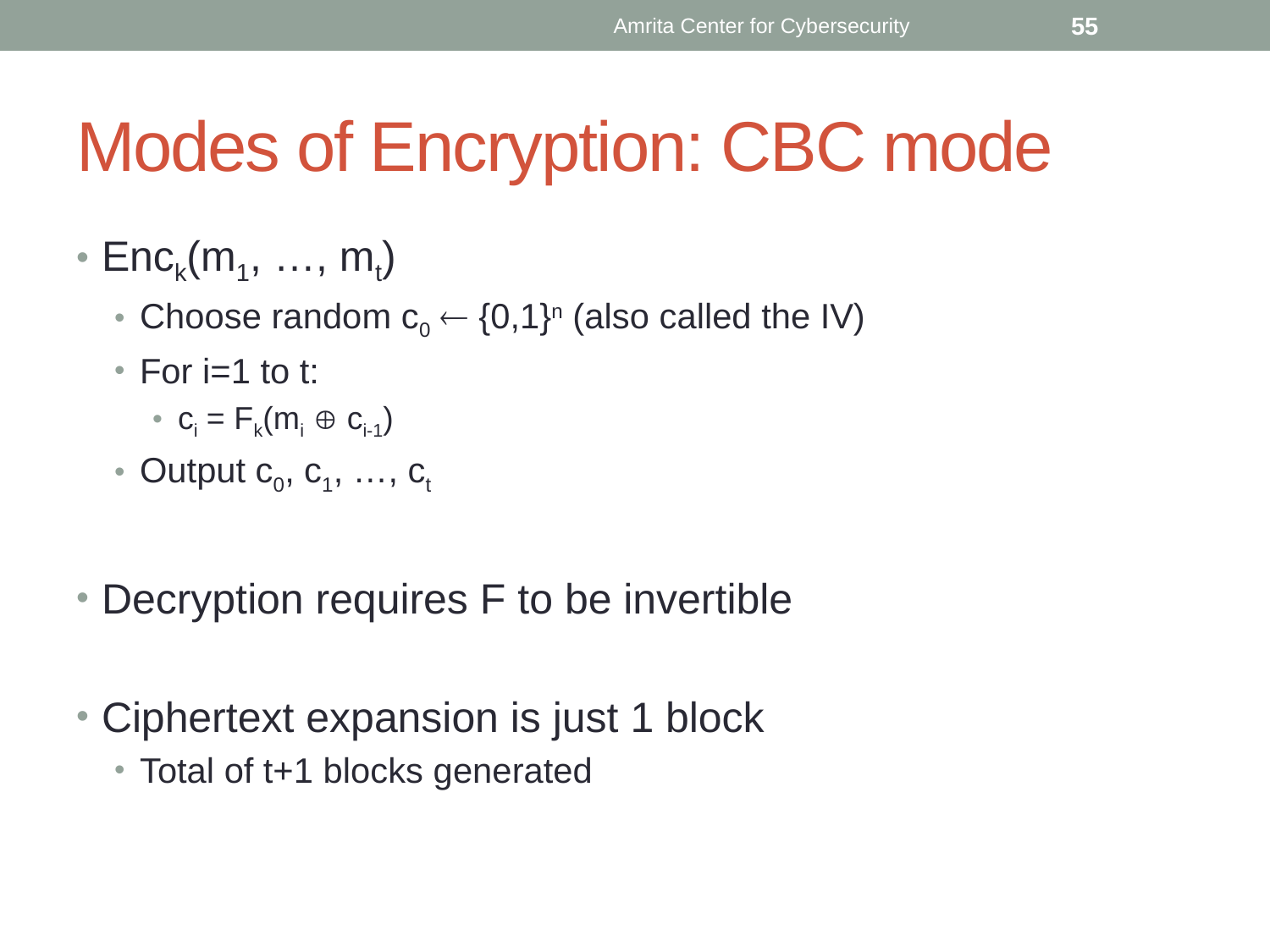

Amrita Center for Cybersecurity
55
# Modes of Encryption: CBC mode
Enck(m1, …, mt)
Choose random c0 ← {0,1}n (also called the IV)
For i=1 to t:
ci = Fk(mi ⊕ ci-1)
Output c0, c1, …, ct

Decryption requires F to be invertible

Ciphertext expansion is just 1 block
Total of t+1 blocks generated